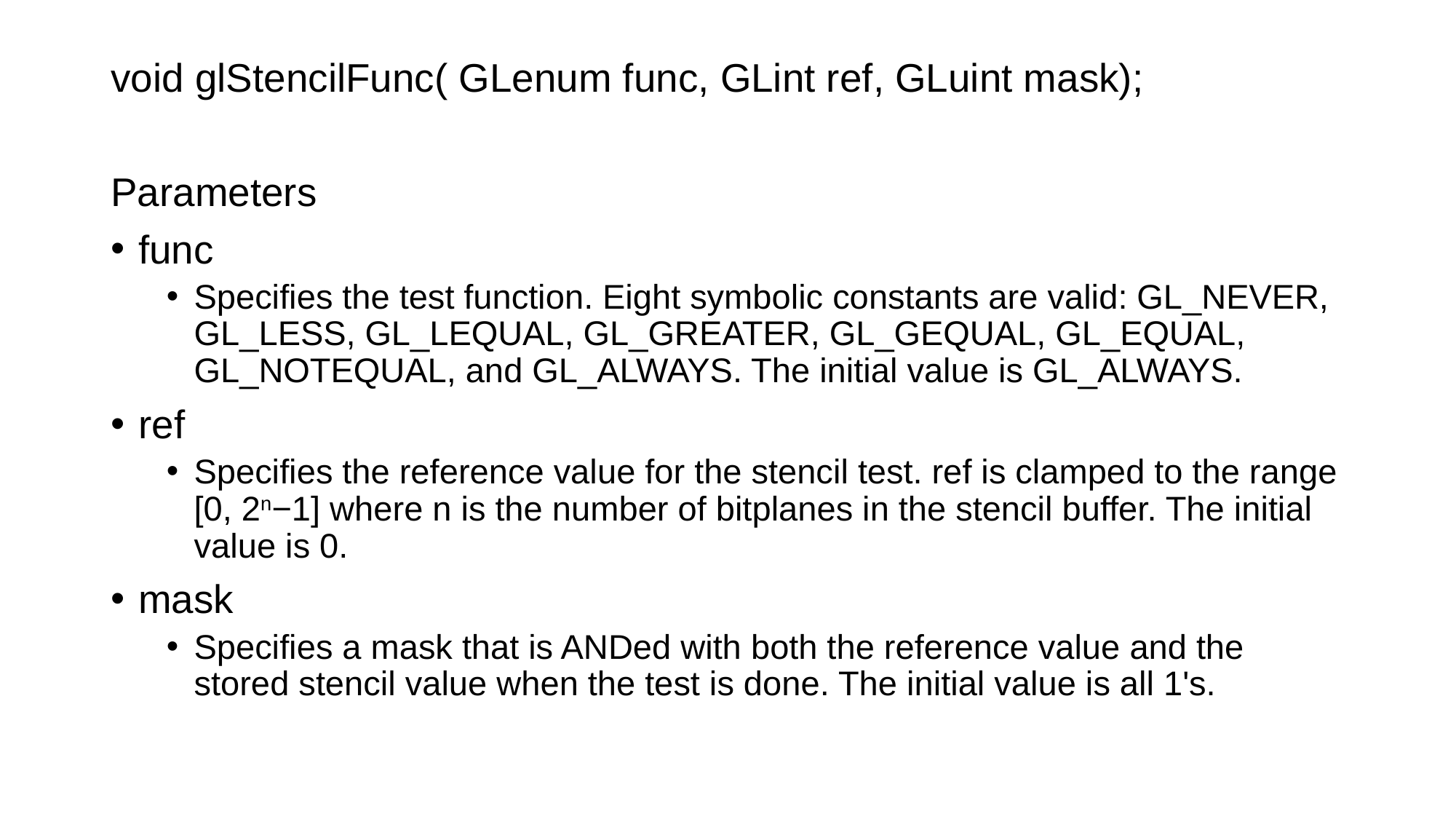

void glStencilFunc( GLenum func, GLint ref, GLuint mask);

Parameters
func
Specifies the test function. Eight symbolic constants are valid: GL_NEVER, GL_LESS, GL_LEQUAL, GL_GREATER, GL_GEQUAL, GL_EQUAL, GL_NOTEQUAL, and GL_ALWAYS. The initial value is GL_ALWAYS.
ref
Specifies the reference value for the stencil test. ref is clamped to the range [0, 2n−1] where n is the number of bitplanes in the stencil buffer. The initial value is 0.
mask
Specifies a mask that is ANDed with both the reference value and the stored stencil value when the test is done. The initial value is all 1's.